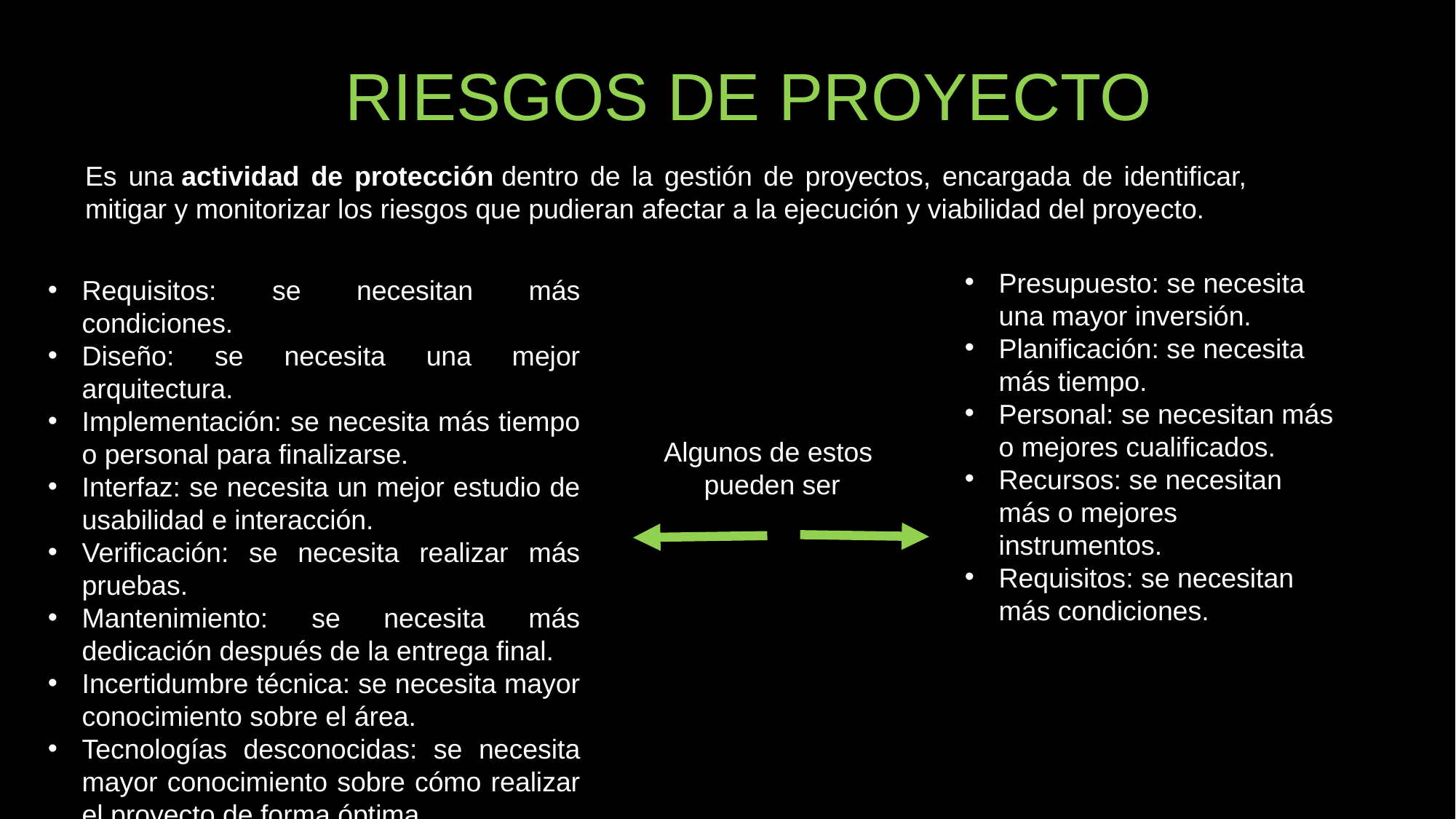

RIESGOS DE PROYECTO
Es una actividad de protección dentro de la gestión de proyectos, encargada de identificar, mitigar y monitorizar los riesgos que pudieran afectar a la ejecución y viabilidad del proyecto.

Presupuesto: se necesita una mayor inversión.
Planificación: se necesita más tiempo.
Personal: se necesitan más o mejores cualificados.
Recursos: se necesitan más o mejores instrumentos.
Requisitos: se necesitan más condiciones.

Requisitos: se necesitan más condiciones.
Diseño: se necesita una mejor arquitectura.
Implementación: se necesita más tiempo o personal para finalizarse.
Interfaz: se necesita un mejor estudio de usabilidad e interacción.
Verificación: se necesita realizar más pruebas.
Mantenimiento: se necesita más dedicación después de la entrega final.
Incertidumbre técnica: se necesita mayor conocimiento sobre el área.
Tecnologías desconocidas: se necesita mayor conocimiento sobre cómo realizar el proyecto de forma óptima.

Algunos de estos
pueden ser